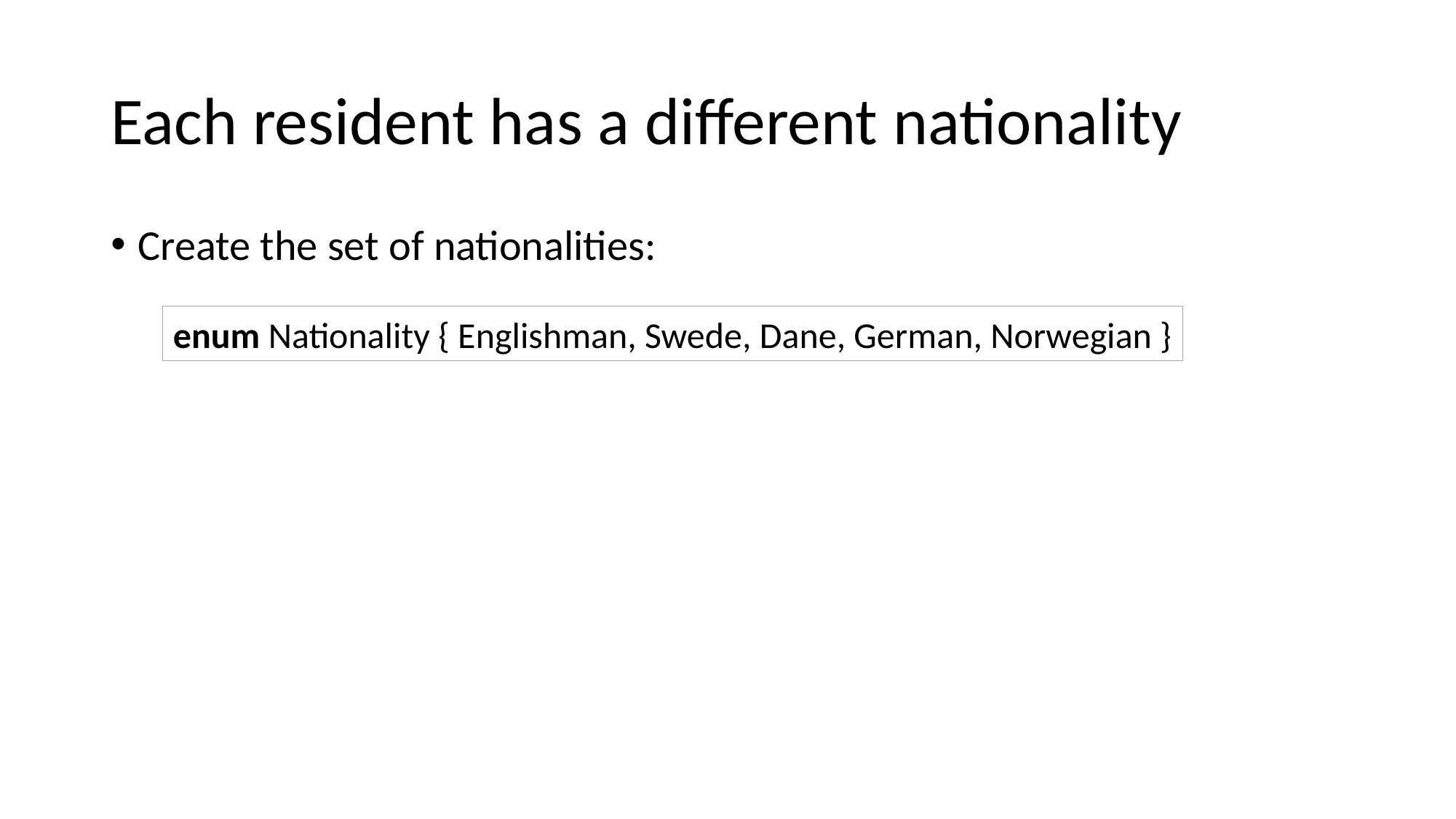

# Each resident has a different nationality
Create the set of nationalities:
enum Nationality { Englishman, Swede, Dane, German, Norwegian }